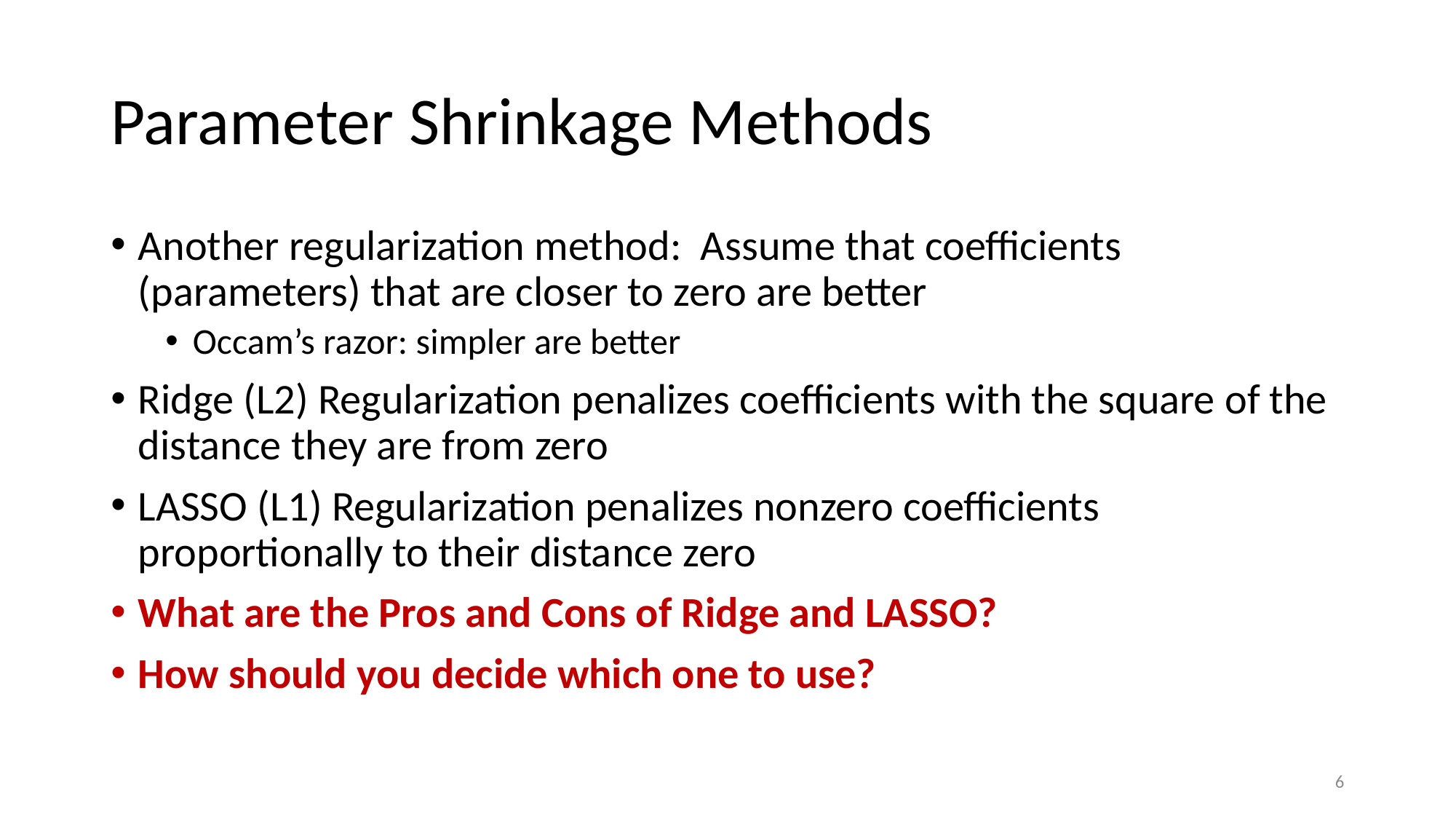

# Parameter Shrinkage Methods
Another regularization method:  Assume that coefficients (parameters) that are closer to zero are better
Occam’s razor: simpler are better
Ridge (L2) Regularization penalizes coefficients with the square of the distance they are from zero
LASSO (L1) Regularization penalizes nonzero coefficients proportionally to their distance zero
What are the Pros and Cons of Ridge and LASSO?
How should you decide which one to use?

6